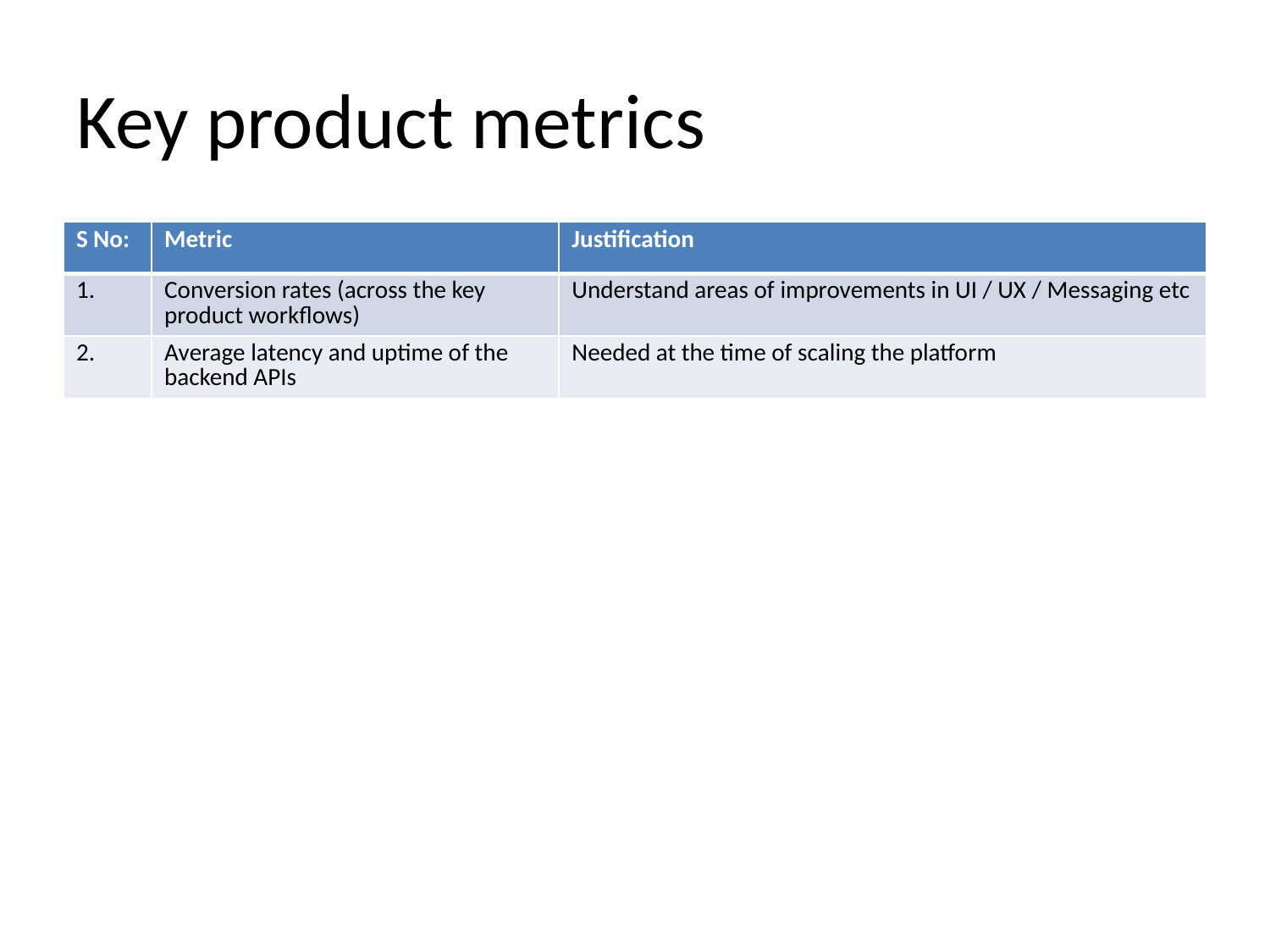

# Key product metrics
| S No: | Metric | Justification |
| --- | --- | --- |
| 1. | Conversion rates (across the key product workflows) | Understand areas of improvements in UI / UX / Messaging etc |
| 2. | Average latency and uptime of the backend APIs | Needed at the time of scaling the platform |